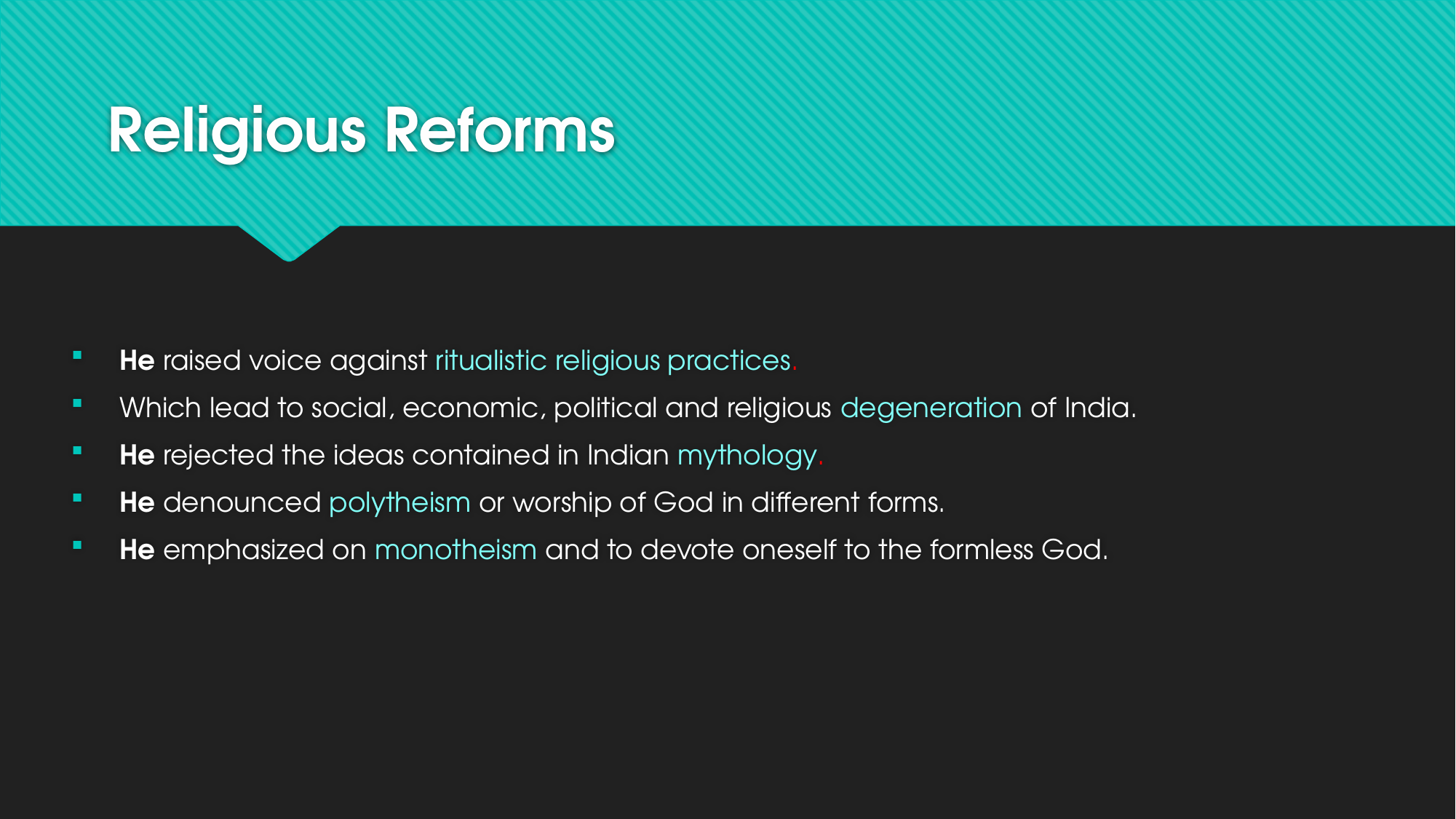

# Religious Reforms

 He raised voice against ritualistic religious practices.
 Which lead to social, economic, political and religious degeneration of India.
 He rejected the ideas contained in Indian mythology.
 He denounced polytheism or worship of God in different forms.
 He emphasized on monotheism and to devote oneself to the formless God.